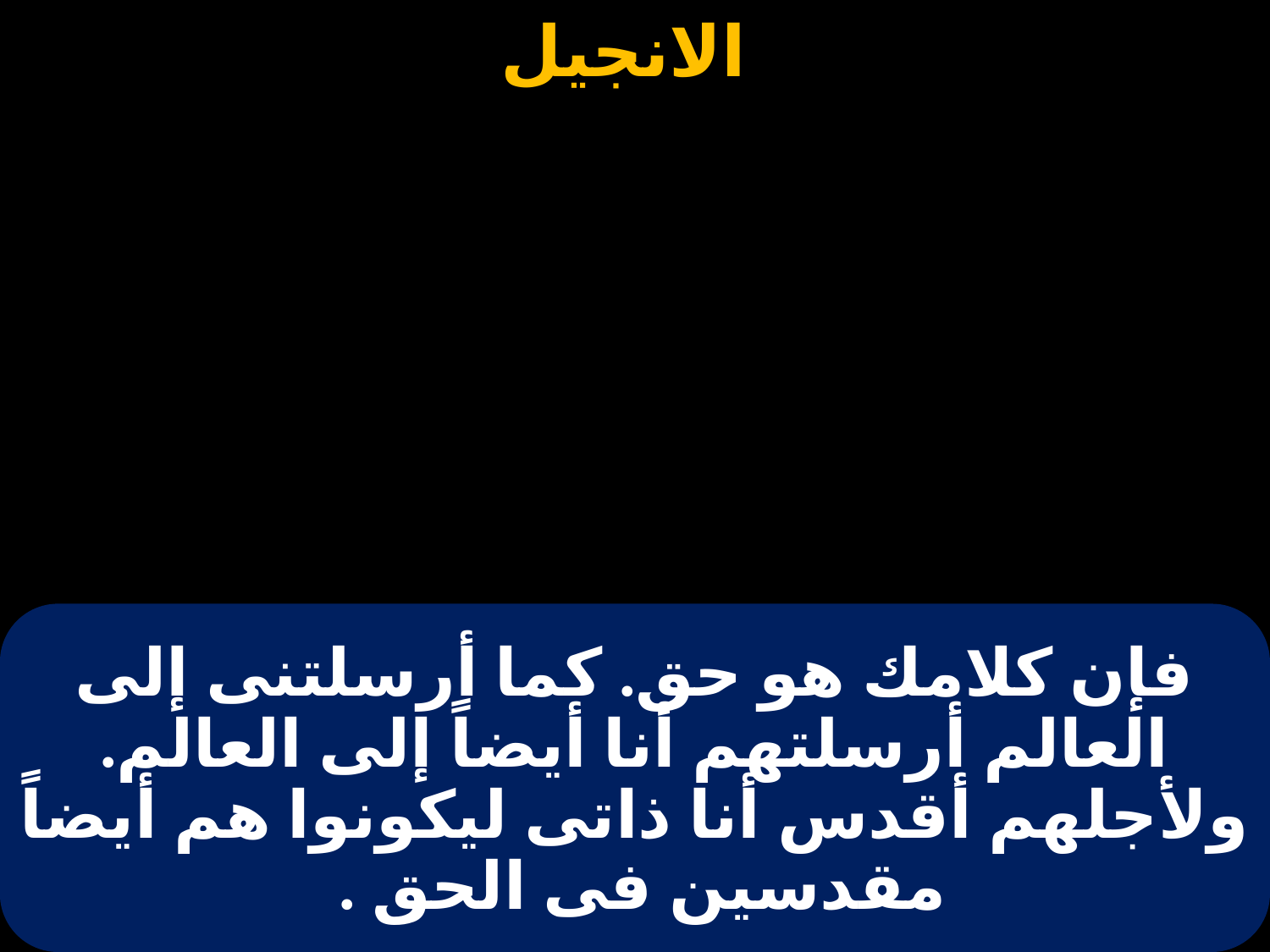

# فإن كلامك هو حق. كما أرسلتنى إلى العالم أرسلتهم أنا أيضاً إلى العالم. ولأجلهم أقدس أنا ذاتى ليكونوا هم أيضاً مقدسين فى الحق .